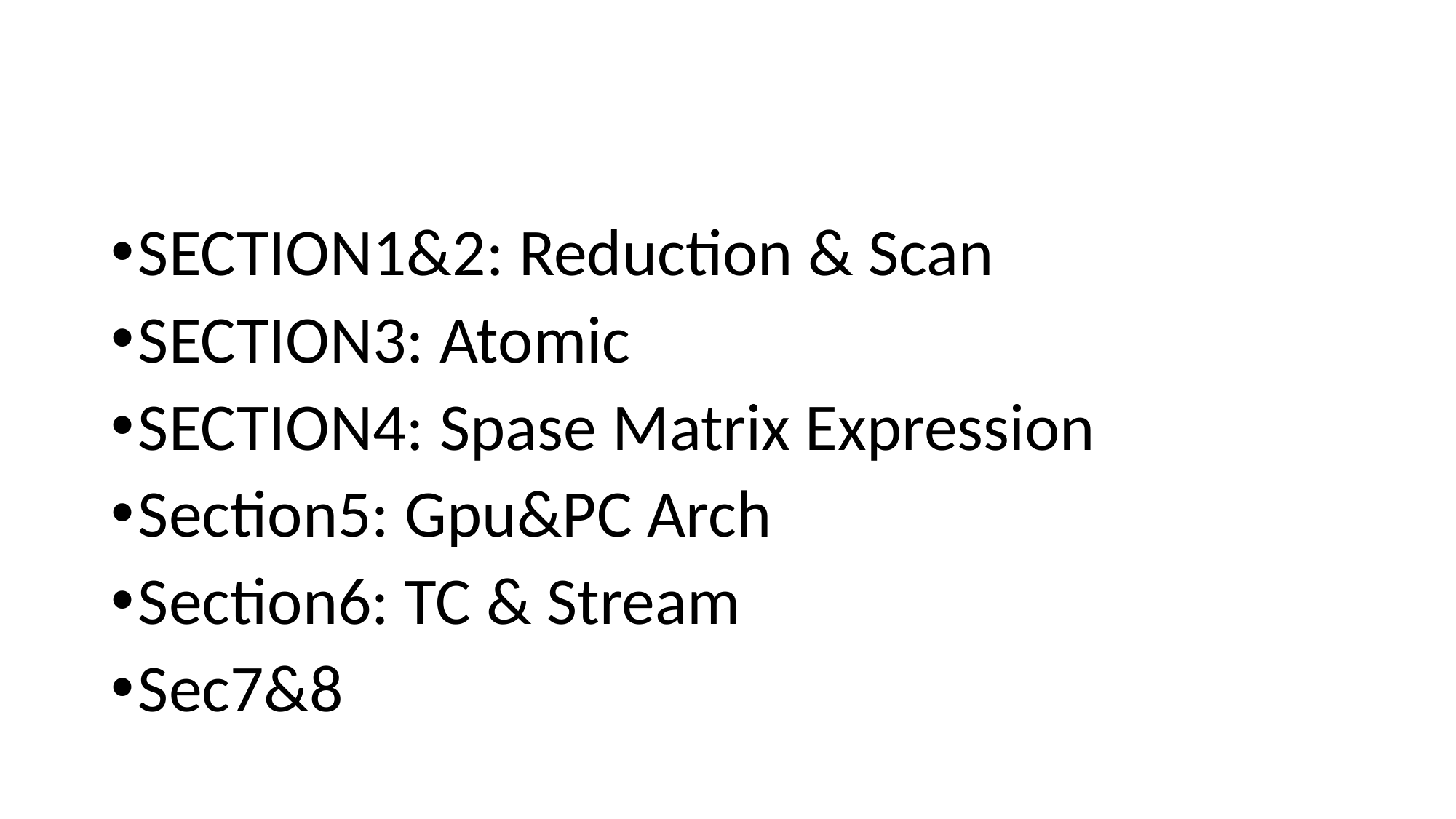

SECTION1&2: Reduction & Scan
SECTION3: Atomic
SECTION4: Spase Matrix Expression
Section5: Gpu&PC Arch
Section6: TC & Stream
Sec7&8